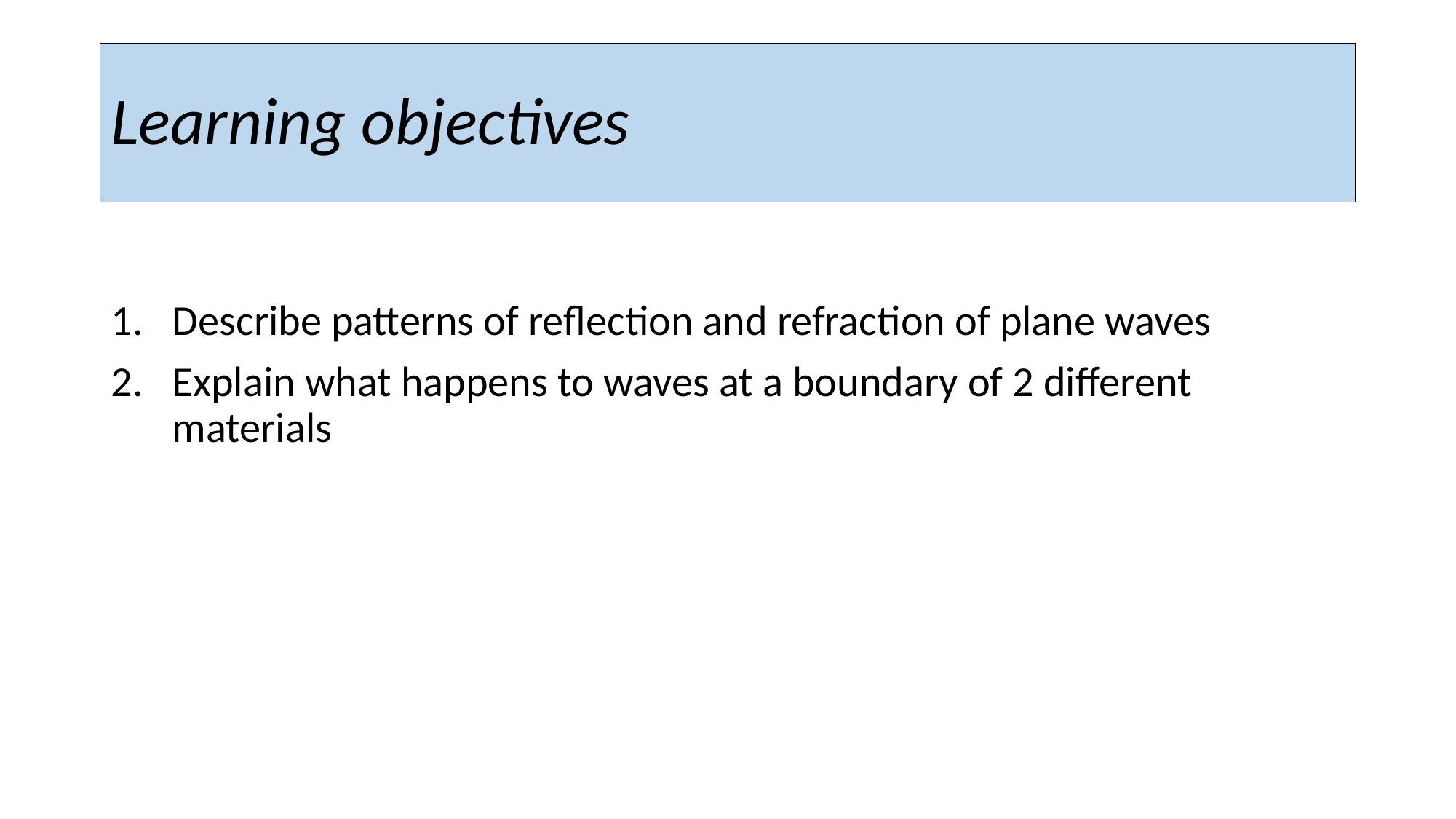

# Learning objectives
Describe patterns of reflection and refraction of plane waves
Explain what happens to waves at a boundary of 2 different materials